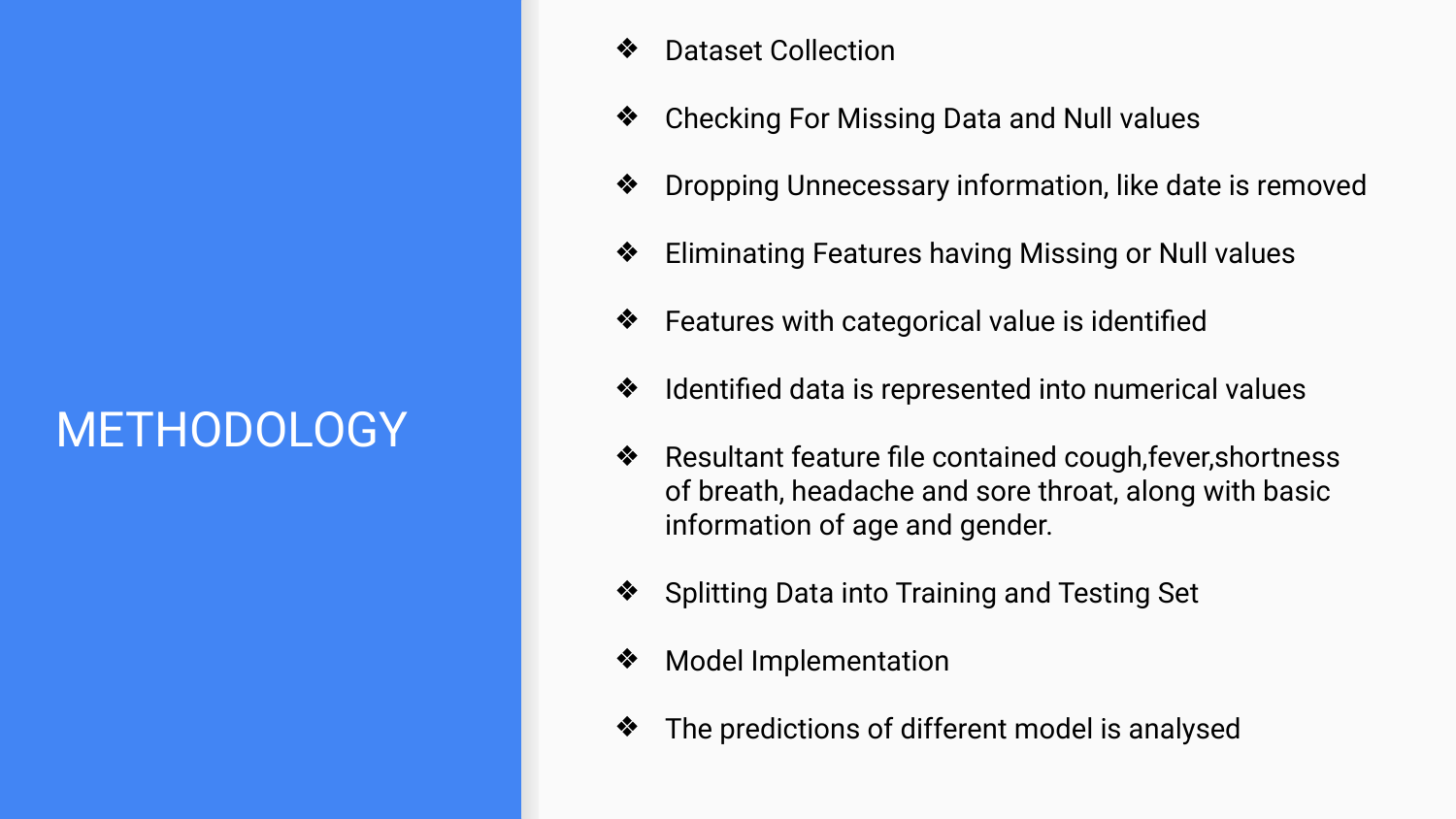

Dataset Collection

Checking For Missing Data and Null values

Dropping Unnecessary information, like date is removed

Eliminating Features having Missing or Null values

Features with categorical value is identified

Identified data is represented into numerical values

Resultant feature file contained cough,fever,shortness of breath, headache and sore throat, along with basic information of age and gender.

Splitting Data into Training and Testing Set

Model Implementation

The predictions of different model is analysed

# METHODOLOGY